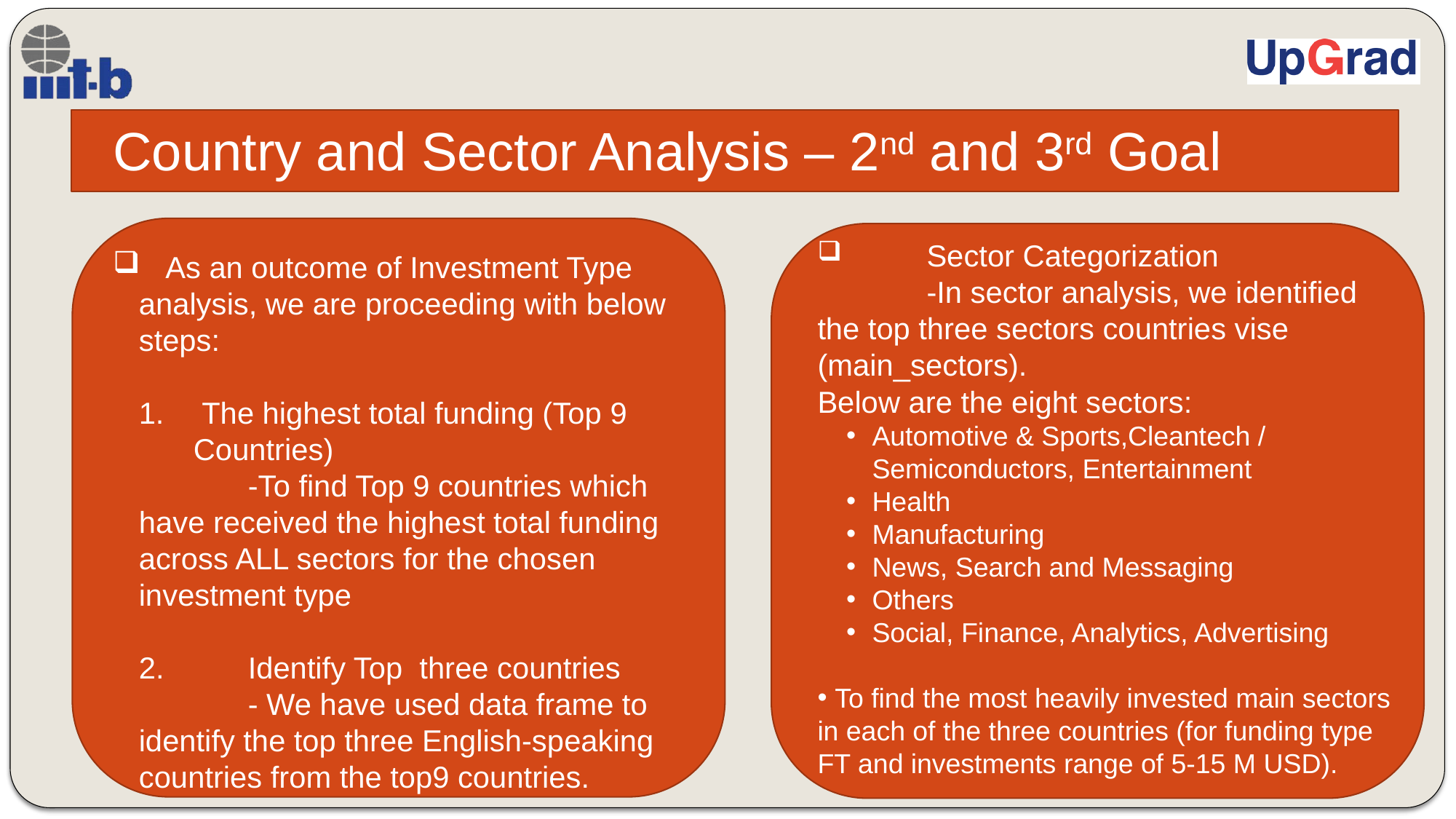

Country and Sector Analysis – 2nd and 3rd Goal

   As an outcome of Investment Type analysis, we are proceeding with below steps:

 The highest total funding (Top 9 Countries)
		-To find Top 9 countries which have received the highest total funding across ALL sectors for the chosen investment type

	2. 	Identify Top  three countries
		- We have used data frame to identify the top three English-speaking countries from the top9 countries.

	Sector Categorization
	-In sector analysis, we identified the top three sectors countries vise (main_sectors).
Below are the eight sectors:
Automotive & Sports,Cleantech / Semiconductors, Entertainment
Health
Manufacturing
News, Search and Messaging
Others
Social, Finance, Analytics, Advertising

 To find the most heavily invested main sectors in each of the three countries (for funding type FT and investments range of 5-15 M USD).